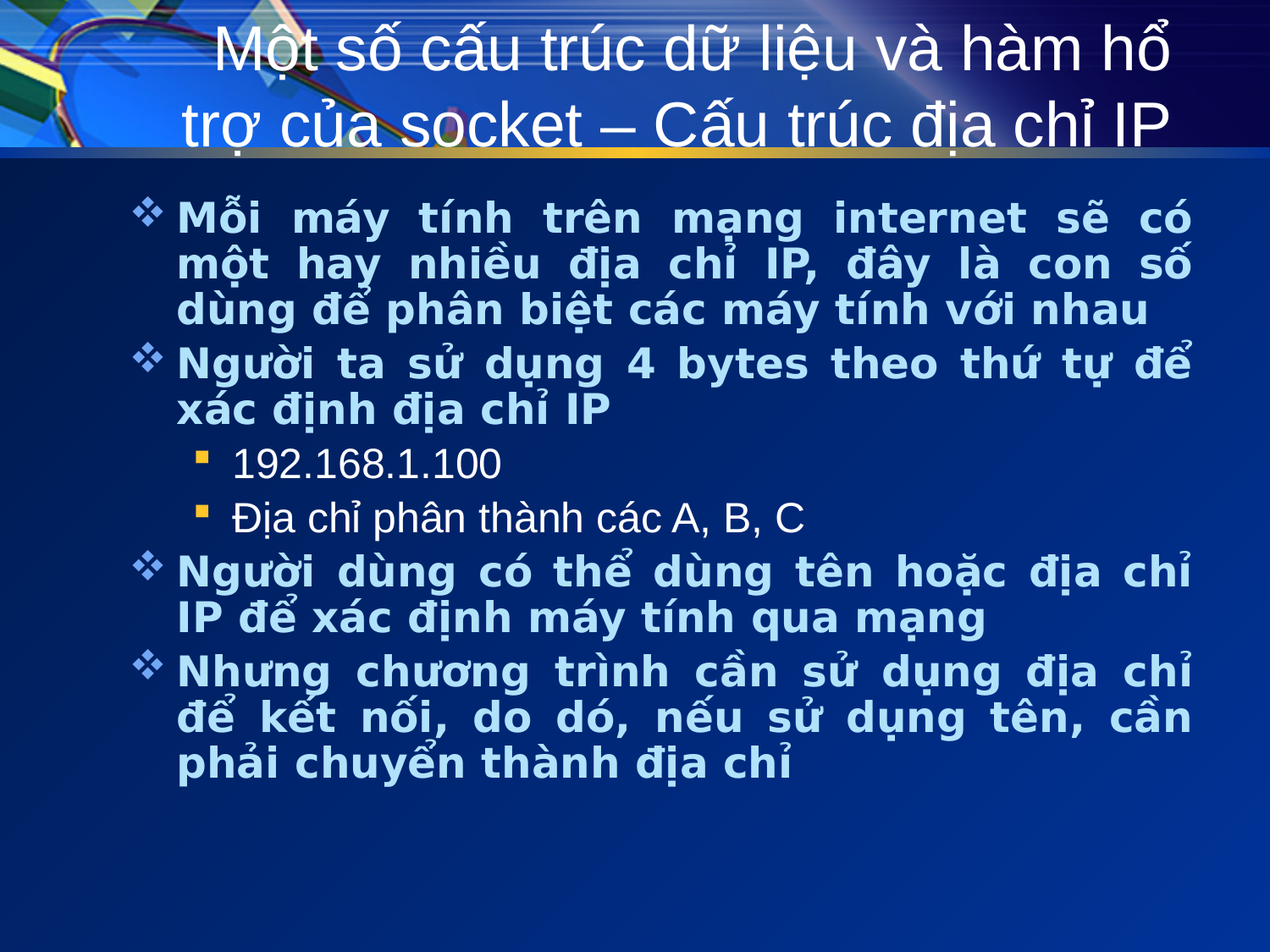

# Một số cấu trúc dữ liệu và hàm hổ trợ của socket – Cấu trúc địa chỉ IP
Mỗi máy tính trên mạng internet sẽ có một hay nhiều địa chỉ IP, đây là con số dùng để phân biệt các máy tính với nhau
Người ta sử dụng 4 bytes theo thứ tự để xác định địa chỉ IP
192.168.1.100
Địa chỉ phân thành các A, B, C
Người dùng có thể dùng tên hoặc địa chỉ IP để xác định máy tính qua mạng
Nhưng chương trình cần sử dụng địa chỉ để kết nối, do dó, nếu sử dụng tên, cần phải chuyển thành địa chỉ